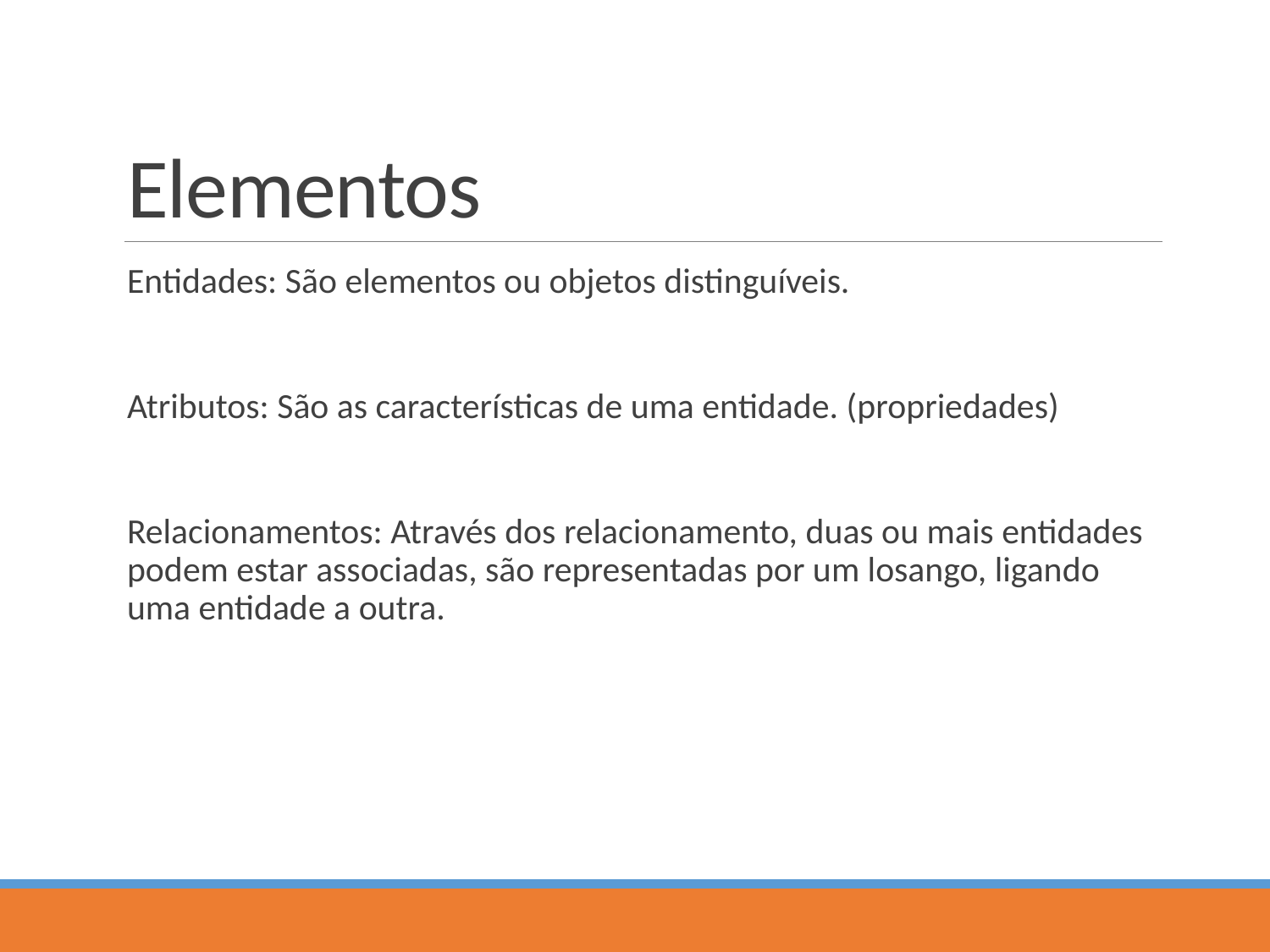

# Elementos
Entidades: São elementos ou objetos distinguíveis.

Atributos: São as características de uma entidade. (propriedades)

Relacionamentos: Através dos relacionamento, duas ou mais entidades podem estar associadas, são representadas por um losango, ligando uma entidade a outra.